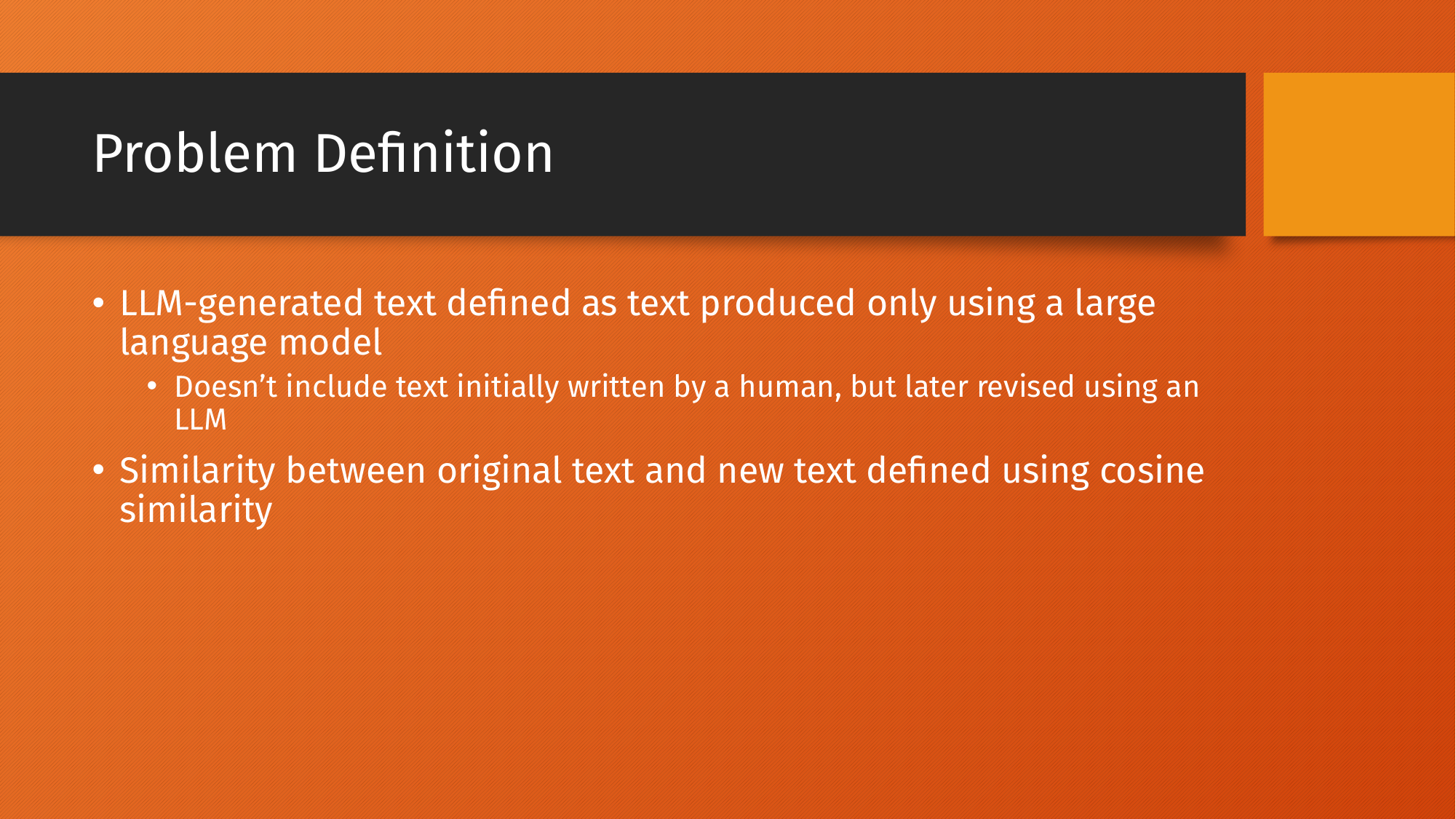

# Problem Definition
LLM-generated text defined as text produced only using a large language model
Doesn’t include text initially written by a human, but later revised using an LLM
Similarity between original text and new text defined using cosine similarity